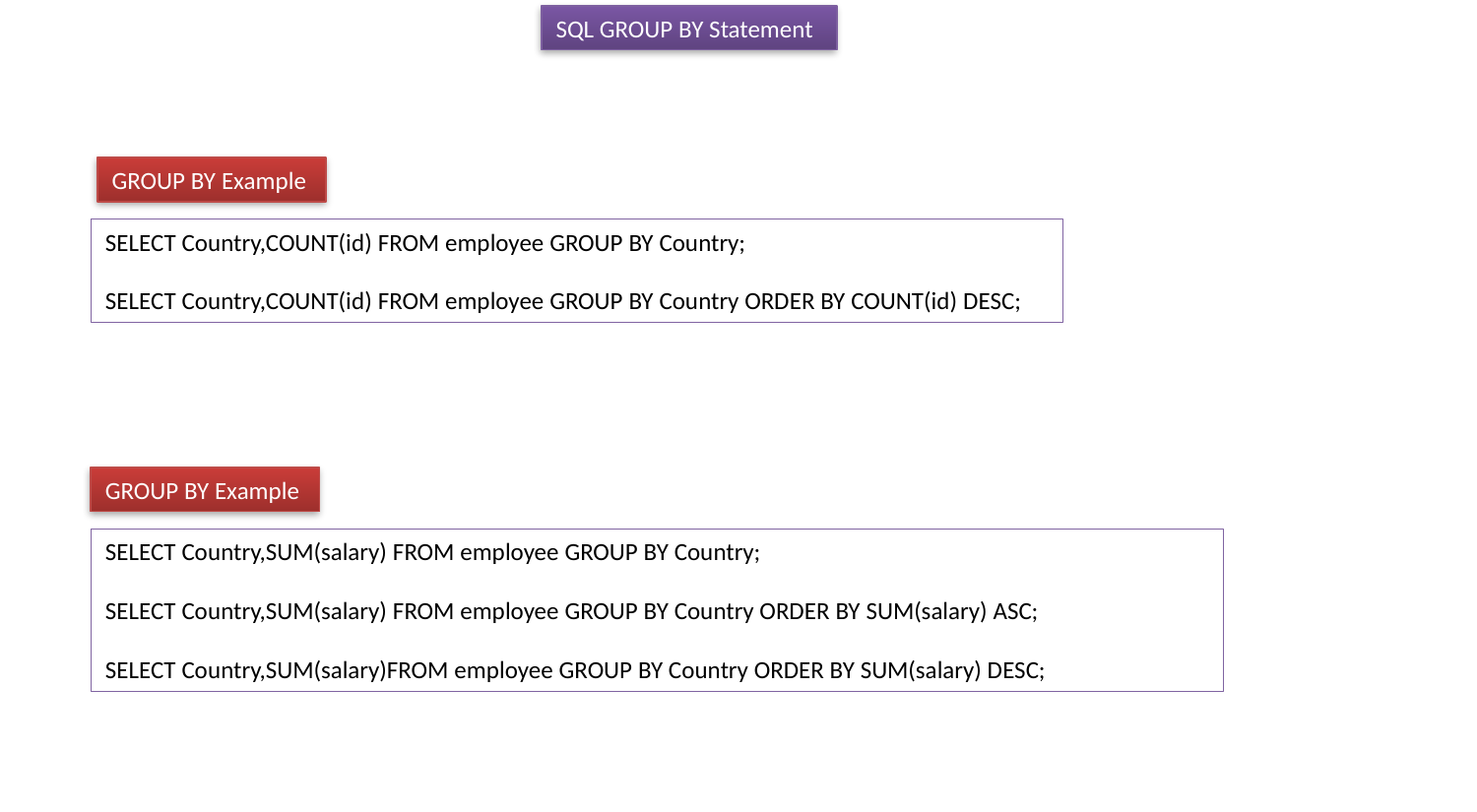

SQL GROUP BY Statement

GROUP BY Example
SELECT Country,COUNT(id) FROM employee GROUP BY Country;

SELECT Country,COUNT(id) FROM employee GROUP BY Country ORDER BY COUNT(id) DESC;
GROUP BY Example
SELECT Country,SUM(salary) FROM employee GROUP BY Country;

SELECT Country,SUM(salary) FROM employee GROUP BY Country ORDER BY SUM(salary) ASC;

SELECT Country,SUM(salary)FROM employee GROUP BY Country ORDER BY SUM(salary) DESC;